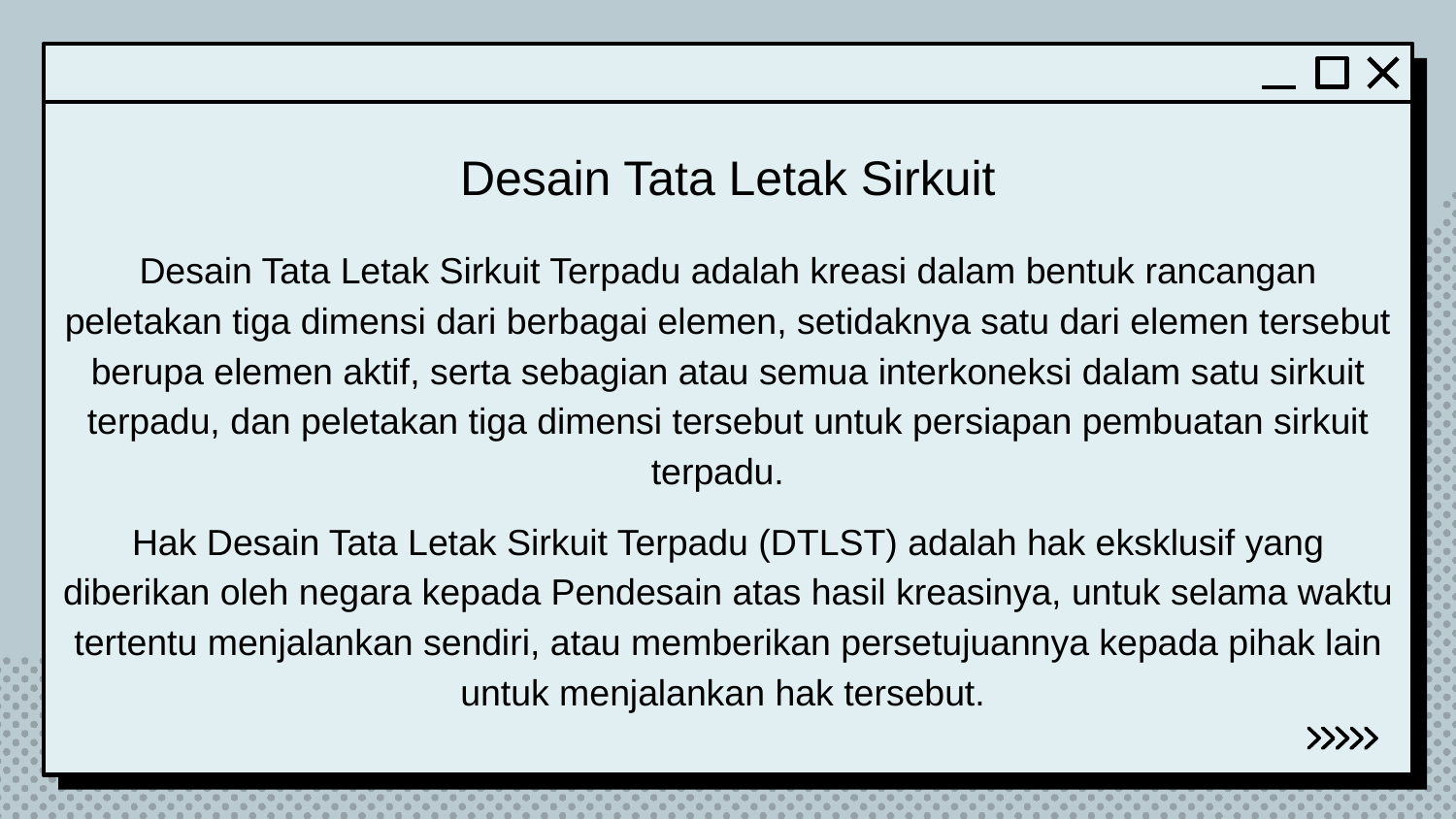

Desain Tata Letak Sirkuit
Desain Tata Letak Sirkuit Terpadu adalah kreasi dalam bentuk rancangan peletakan tiga dimensi dari berbagai elemen, setidaknya satu dari elemen tersebut berupa elemen aktif, serta sebagian atau semua interkoneksi dalam satu sirkuit terpadu, dan peletakan tiga dimensi tersebut untuk persiapan pembuatan sirkuit terpadu.
Hak Desain Tata Letak Sirkuit Terpadu (DTLST) adalah hak eksklusif yang diberikan oleh negara kepada Pendesain atas hasil kreasinya, untuk selama waktu tertentu menjalankan sendiri, atau memberikan persetujuannya kepada pihak lain untuk menjalankan hak tersebut.